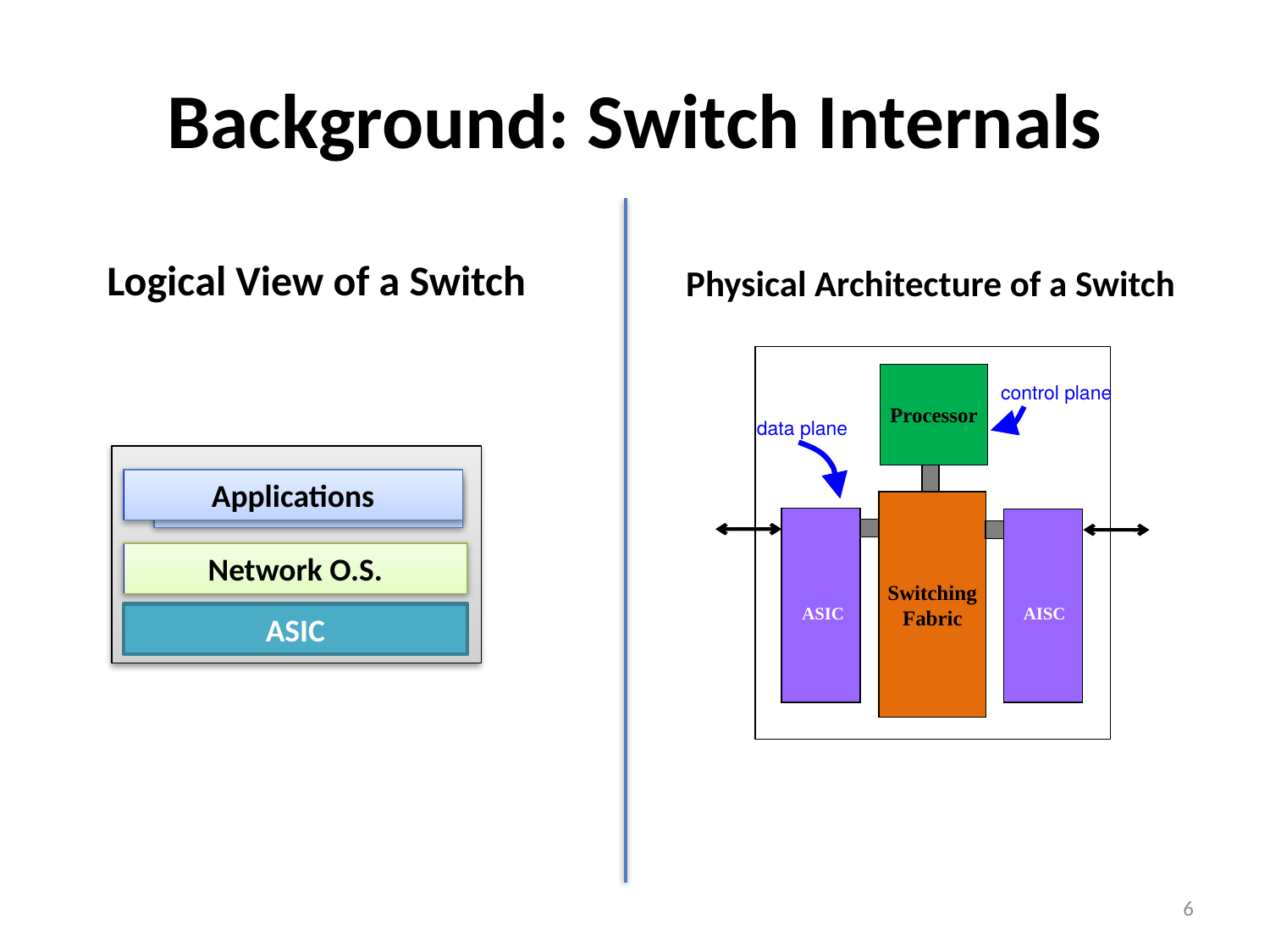

# Background: Switch Internals
Logical View of a Switch
Physical Architecture of a Switch

Processor
control plane

data plane

Switching
Fabric

ASIC
AISC

Applications
Applications
Network O.S.
ASIC
6